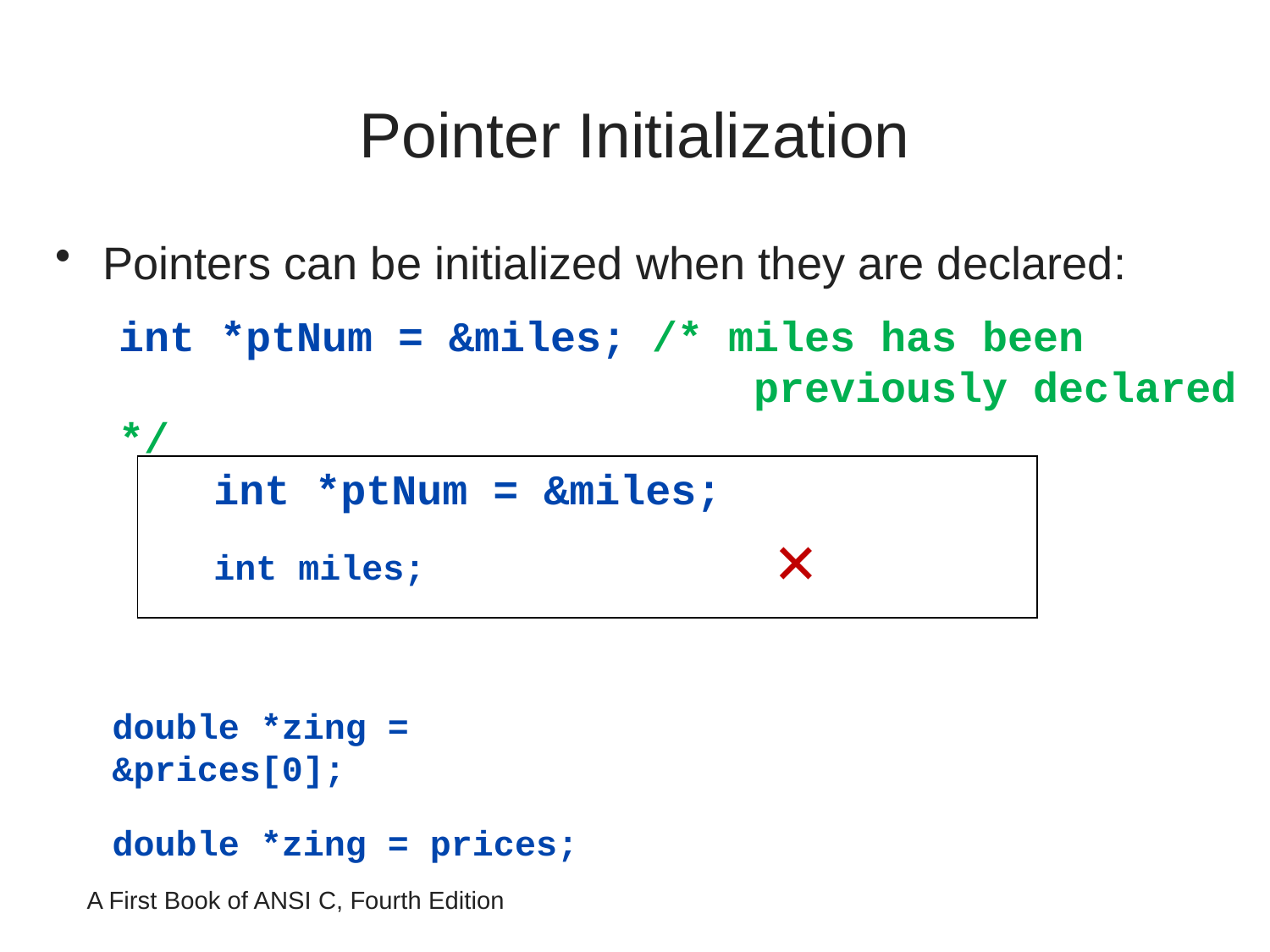

# Pointer Initialization
Pointers can be initialized when they are declared:
int *ptNum = &miles; /* miles has been 					     previously declared */

int *ptNum = &miles;
int miles;
×
double *zing = &prices[0];
double *zing = prices;
A First Book of ANSI C, Fourth Edition
34